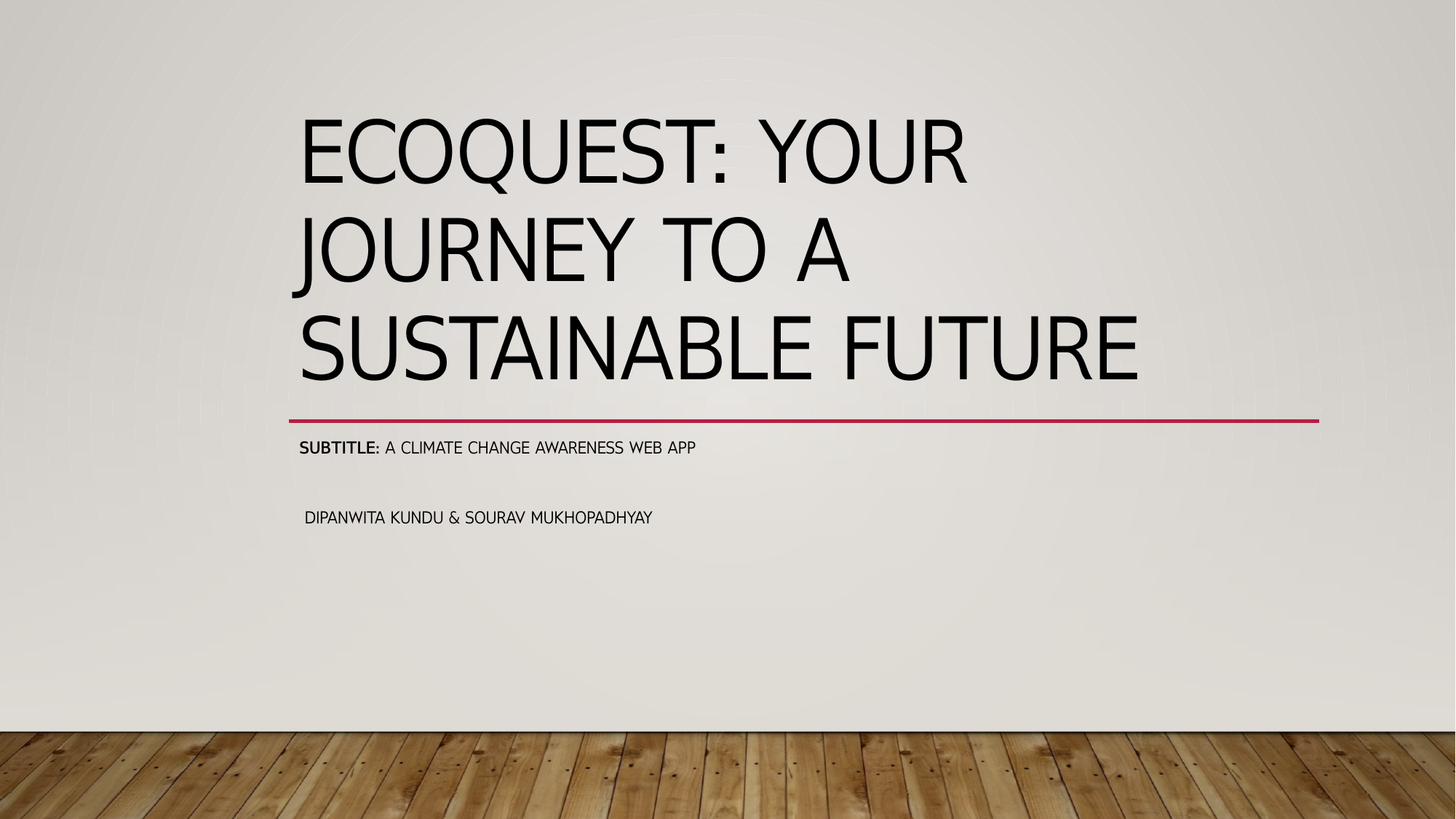

# EcoQuest: Your Journey to a Sustainable Future
Subtitle: A Climate Change Awareness Web App

 Dipanwita Kundu & Sourav Mukhopadhyay